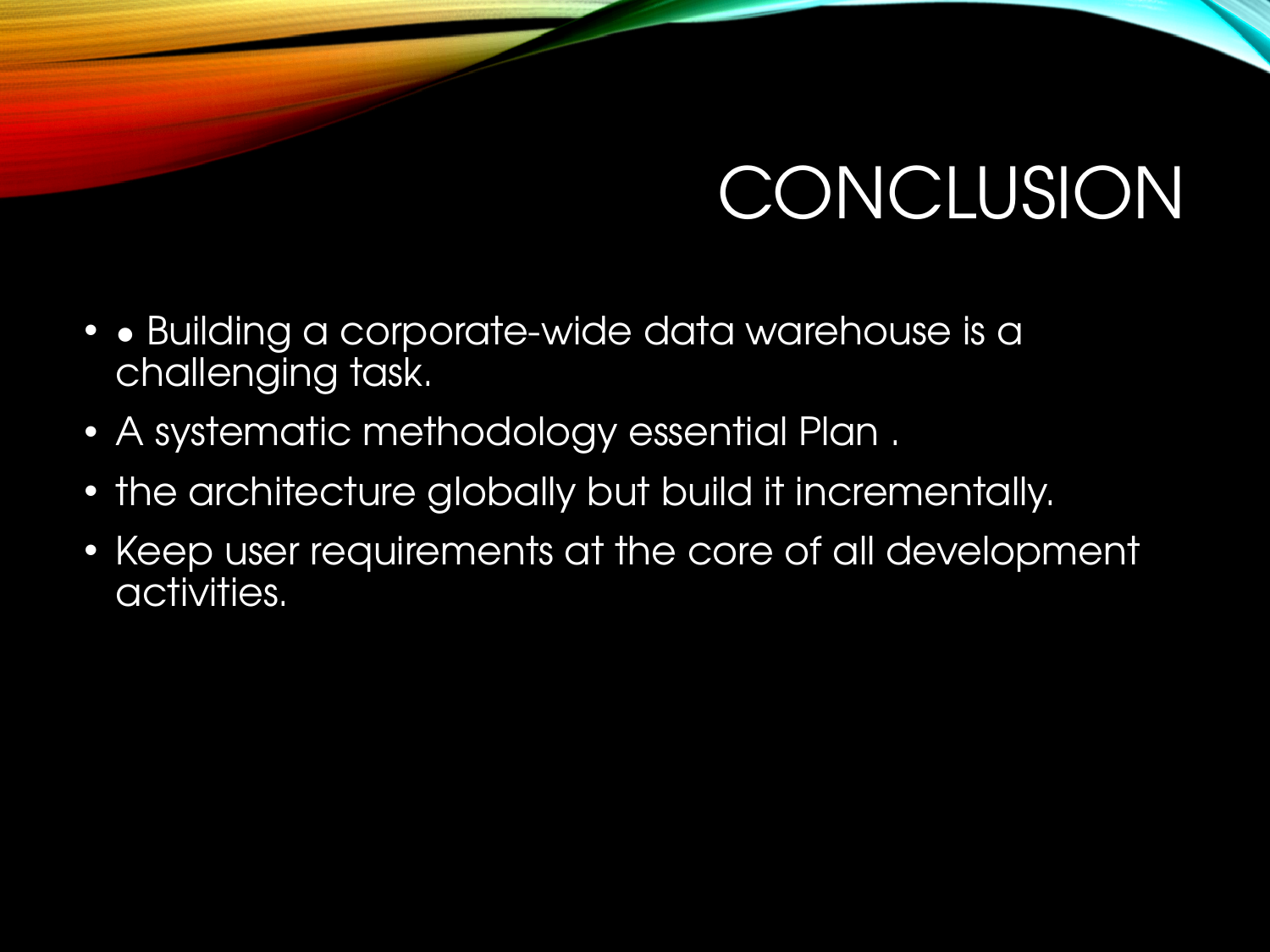

# Conclusion
• Building a corporate-wide data warehouse is a challenging task.
A systematic methodology essential Plan .
the architecture globally but build it incrementally.
Keep user requirements at the core of all development activities.